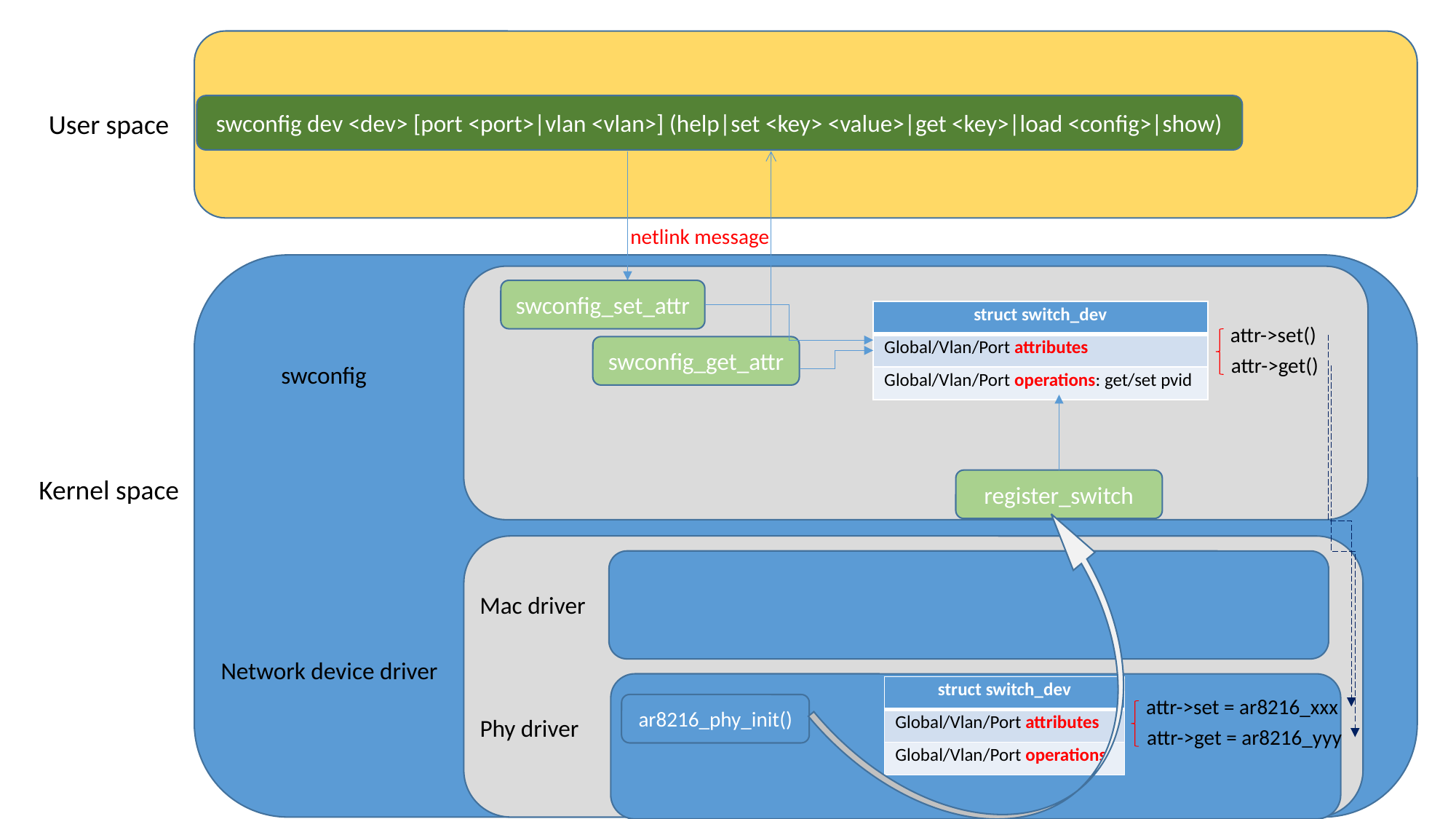

swconfig dev <dev> [port <port>|vlan <vlan>] (help|set <key> <value>|get <key>|load <config>|show)
User space
netlink message

swconfig_set_attr
| struct switch\_dev |
| --- |
| Global/Vlan/Port attributes |
| Global/Vlan/Port operations: get/set pvid |
attr->set()

swconfig_get_attr
attr->get()
swconfig
Kernel space
register_switch

Mac driver
Network device driver

| struct switch\_dev |
| --- |
| Global/Vlan/Port attributes |
| Global/Vlan/Port operations |
attr->set = ar8216_xxx
ar8216_phy_init()

Phy driver
attr->get = ar8216_yyy